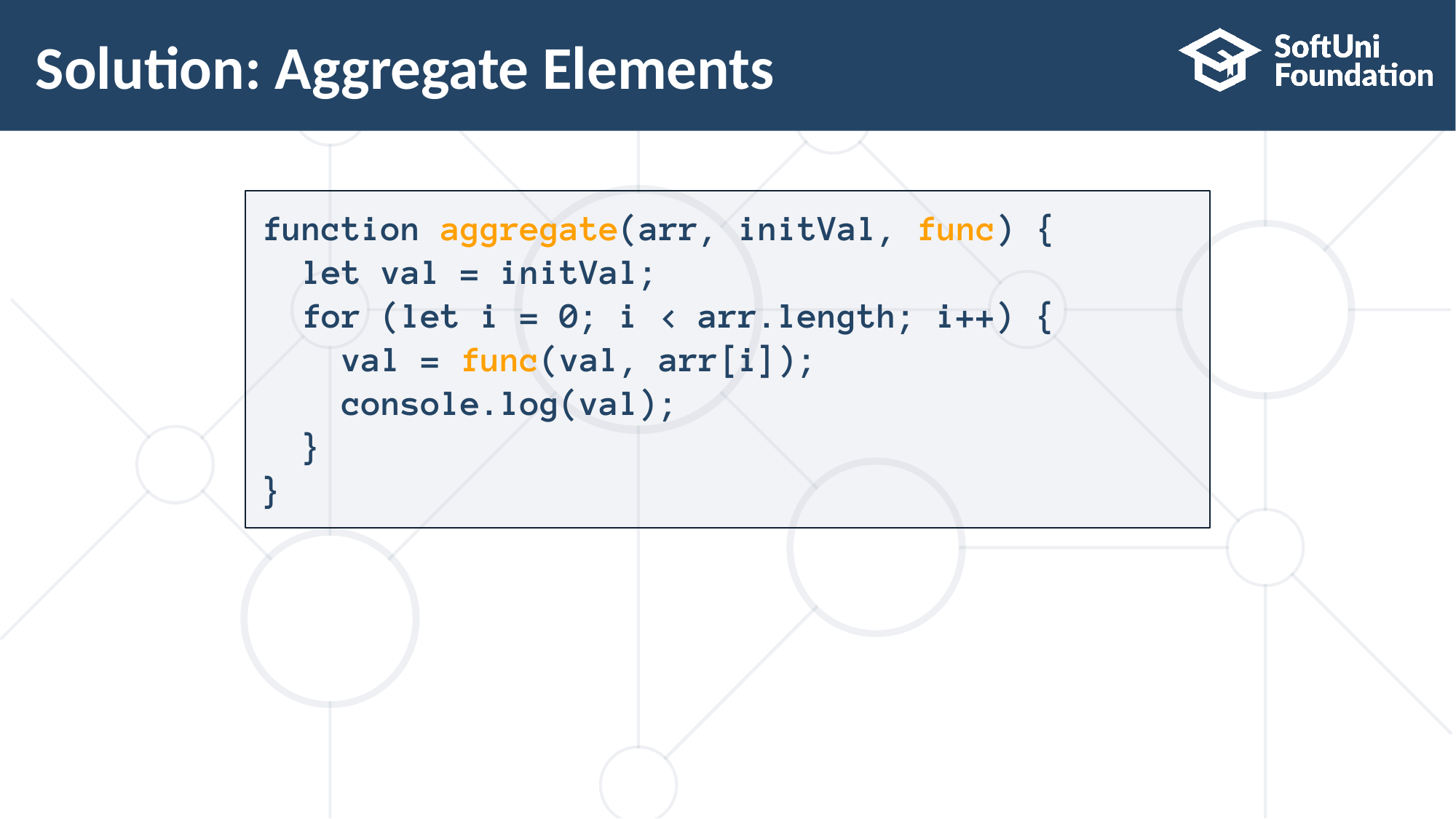

# Solution: Aggregate Elements
function aggregate(arr, initVal, func) {
  let val = initVal;
  for (let i = 0; i < arr.length; i++) {
    val = func(val, arr[i]);
    console.log(val);
  }
}